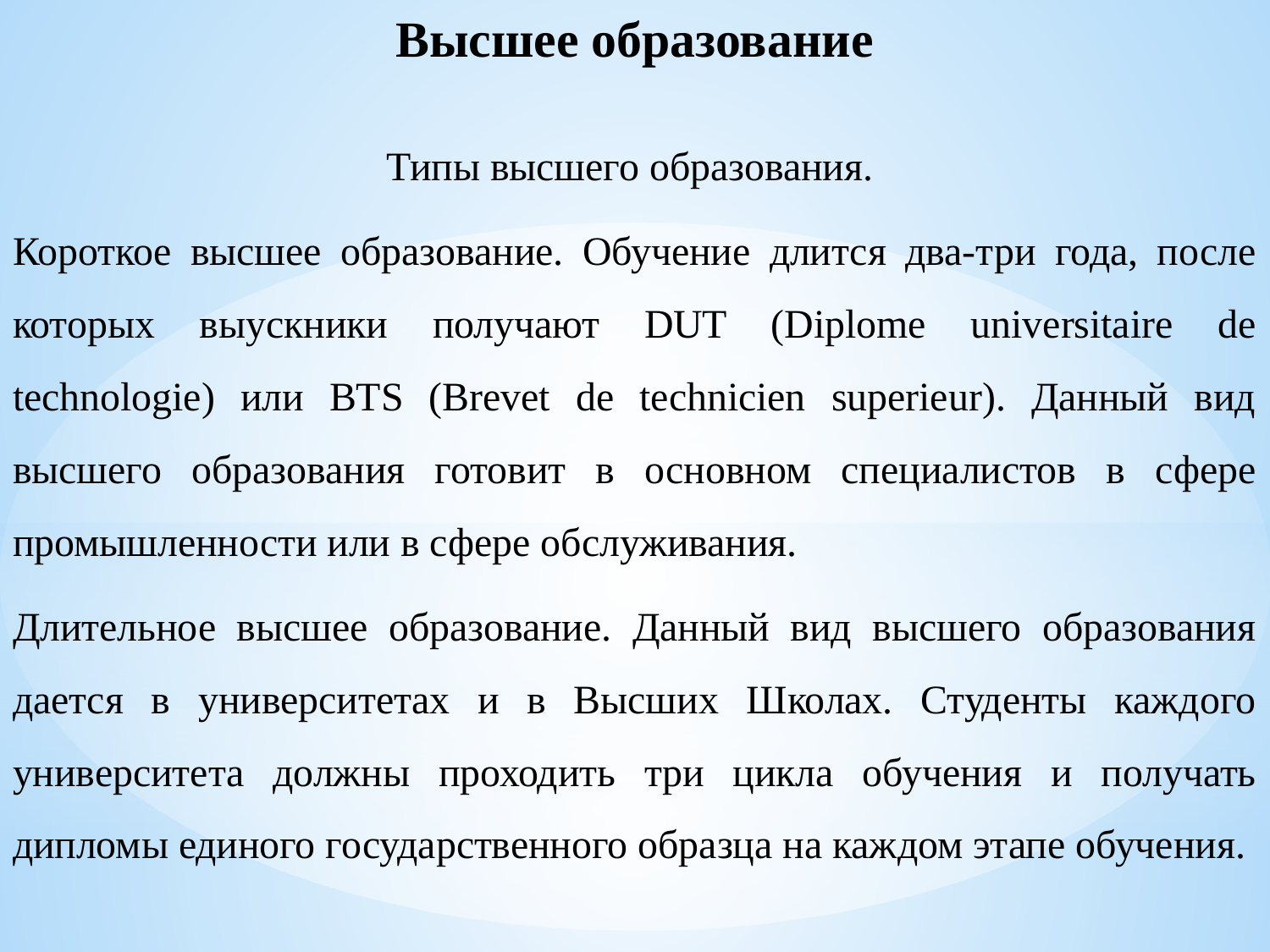

Высшее образование

Типы высшего образования.
Короткое высшее образование. Обучение длится два-три года, после которых выускники получают DUT (Diplome universitaire de technologie) или BTS (Brevet de technicien superieur). Данный вид высшего образования готовит в основном специалистов в сфере промышленности или в сфере обслуживания.
Длительное высшее образование. Данный вид высшего образования дается в университетах и в Высших Школах. Студенты каждого университета должны проходить три цикла обучения и получать дипломы единого государственного образца на каждом этапе обучения.